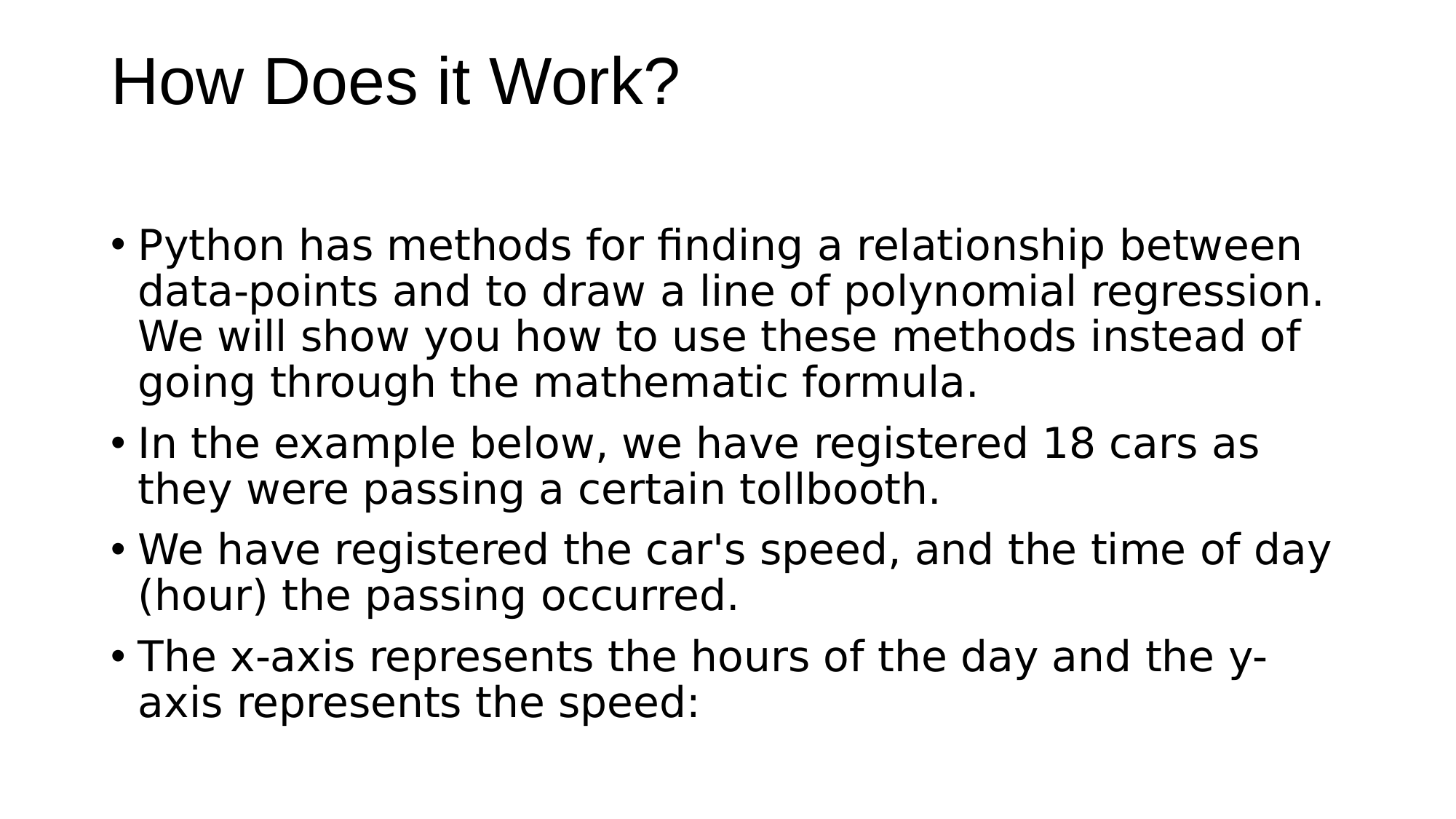

# How Does it Work?
Python has methods for finding a relationship between data-points and to draw a line of polynomial regression. We will show you how to use these methods instead of going through the mathematic formula.
In the example below, we have registered 18 cars as they were passing a certain tollbooth.
We have registered the car's speed, and the time of day (hour) the passing occurred.
The x-axis represents the hours of the day and the y-axis represents the speed: